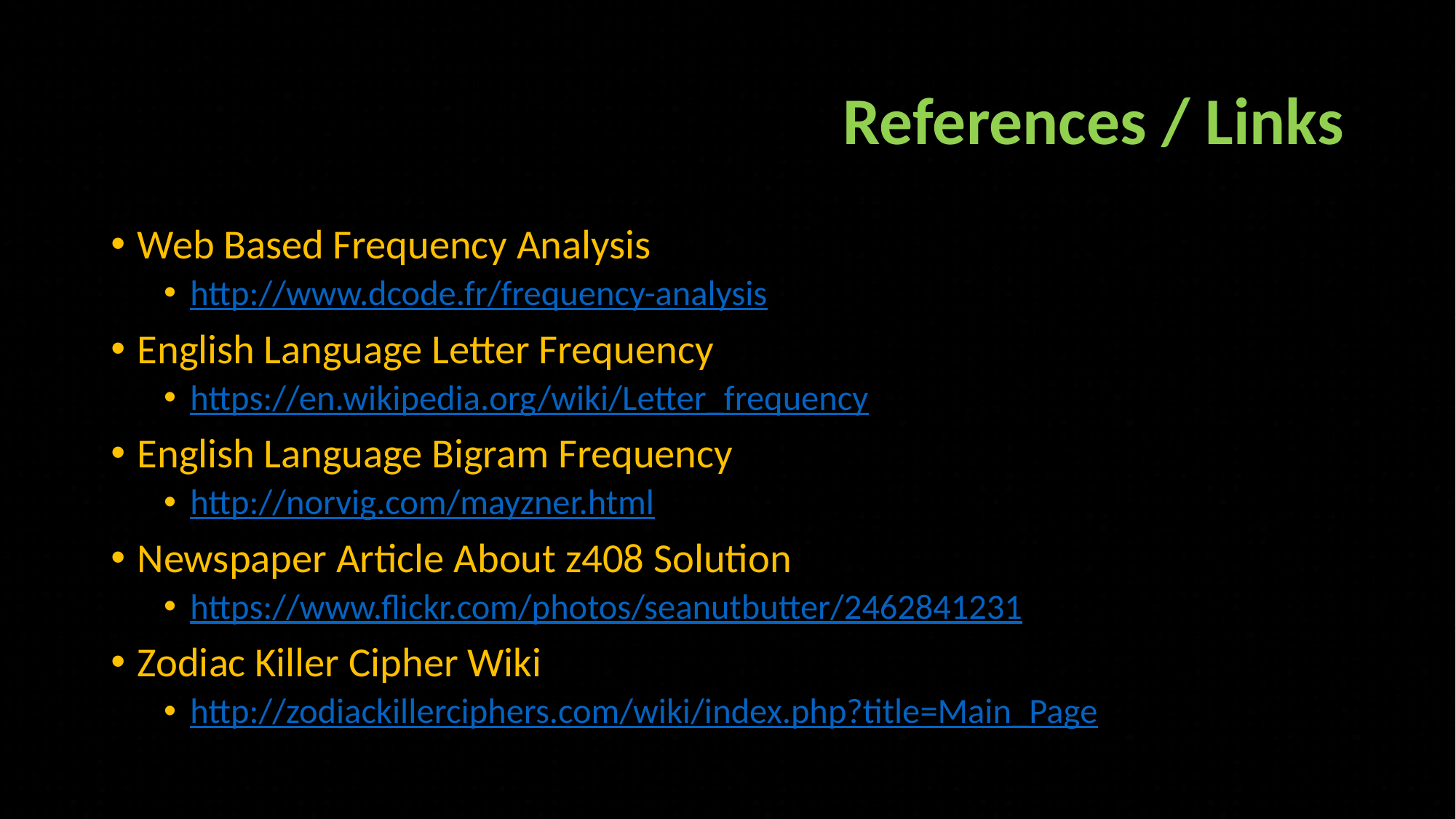

# References / Links
Web Based Frequency Analysis
http://www.dcode.fr/frequency-analysis
English Language Letter Frequency
https://en.wikipedia.org/wiki/Letter_frequency
English Language Bigram Frequency
http://norvig.com/mayzner.html
Newspaper Article About z408 Solution
https://www.flickr.com/photos/seanutbutter/2462841231
Zodiac Killer Cipher Wiki
http://zodiackillerciphers.com/wiki/index.php?title=Main_Page